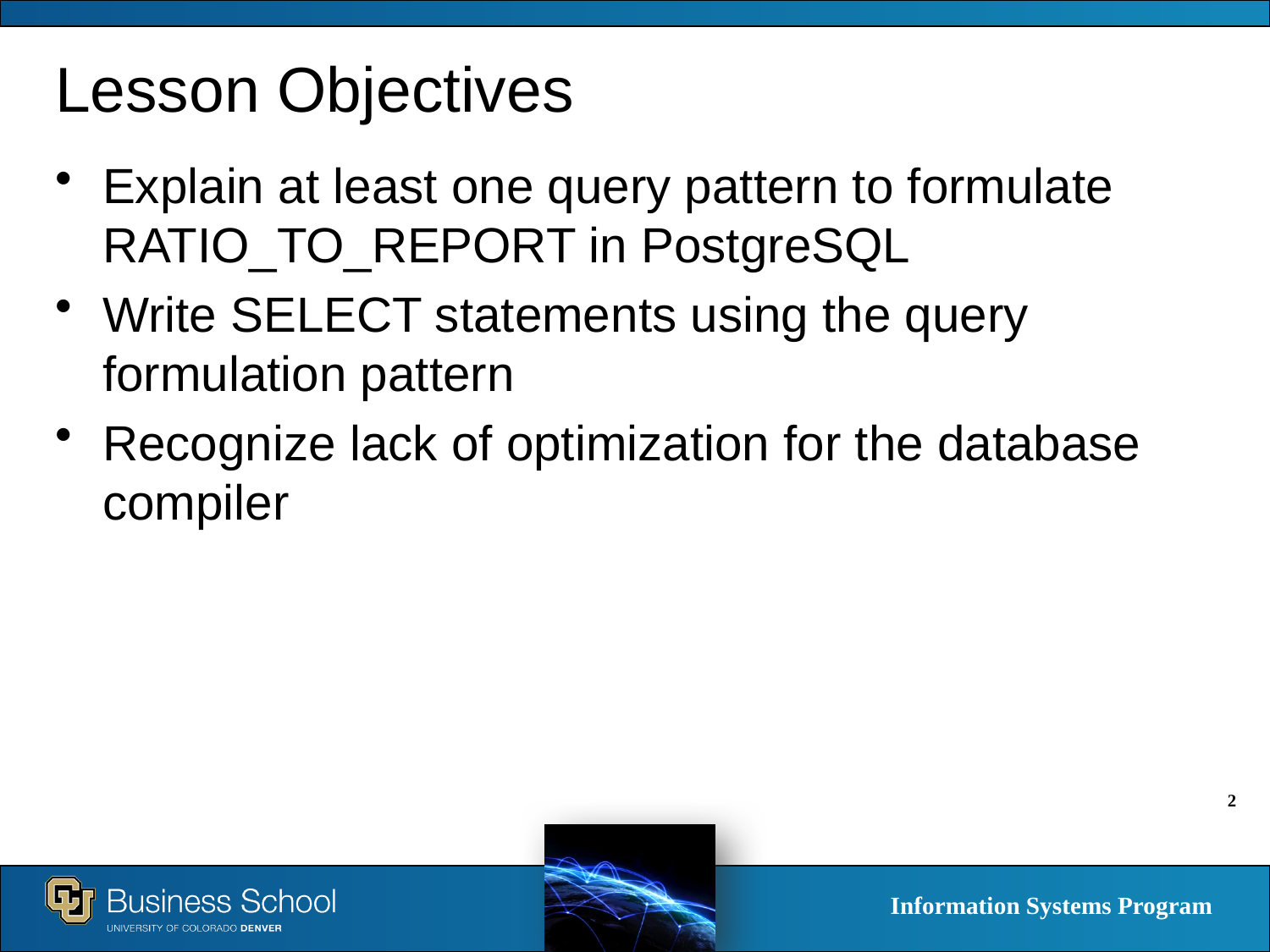

# Lesson Objectives
Explain at least one query pattern to formulate RATIO_TO_REPORT in PostgreSQL
Write SELECT statements using the query formulation pattern
Recognize lack of optimization for the database compiler